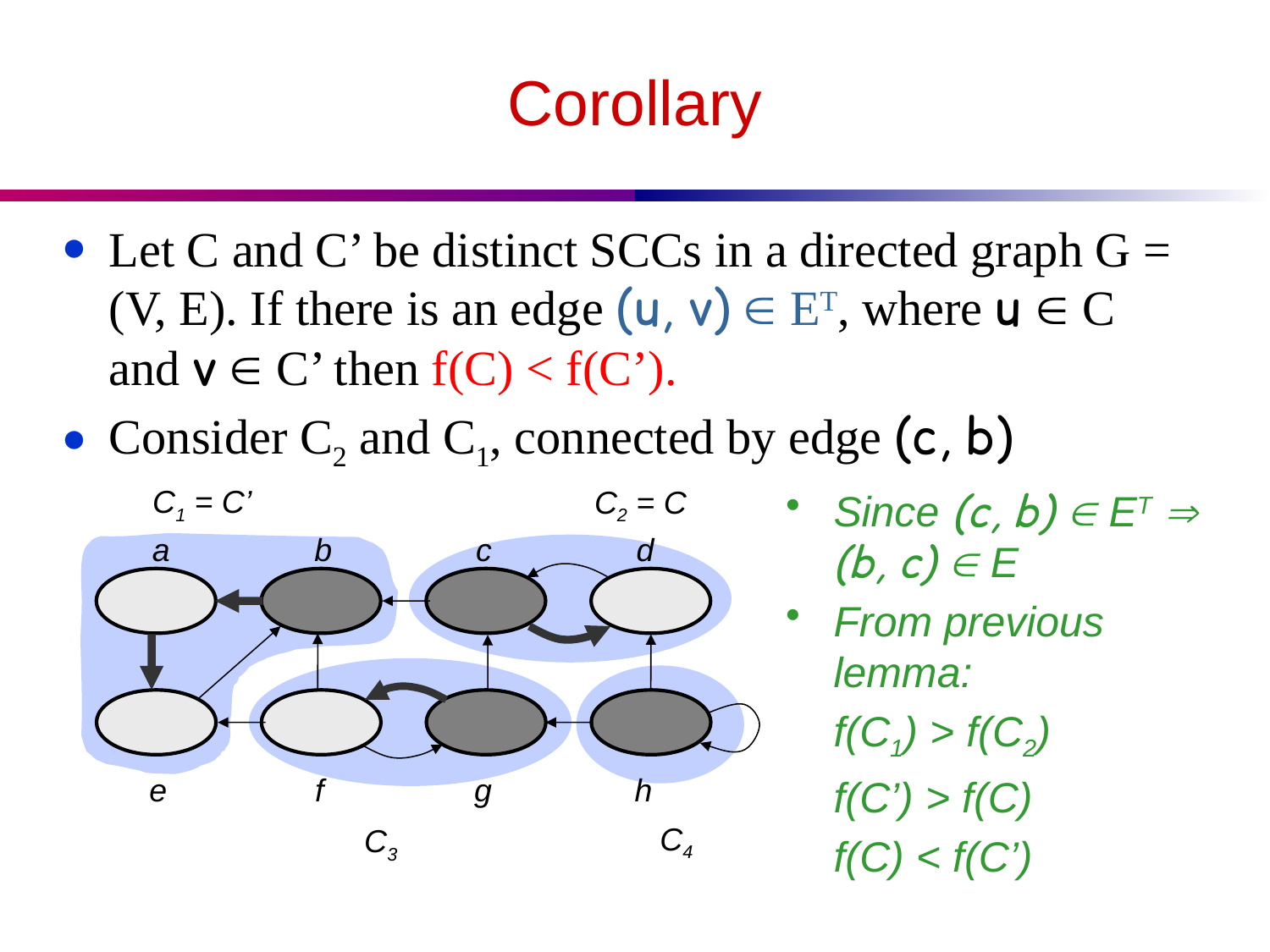

# Corollary
Let C and C’ be distinct SCCs in a directed graph G = (V, E). If there is an edge (u, v) ∈ ET, where u ∈ C and v ∈ C’ then f(C) < f(C’).
Consider C2 and C1, connected by edge (c, b)
C1 = C’
C2 = C
Since (c, b) ∈ ET ⇒ (b, c) ∈ E
From previous lemma:
	f(C1) > f(C2)
	f(C’) > f(C)
	f(C) < f(C’)
a
b
c
d

e
f
g
h

C4
C3